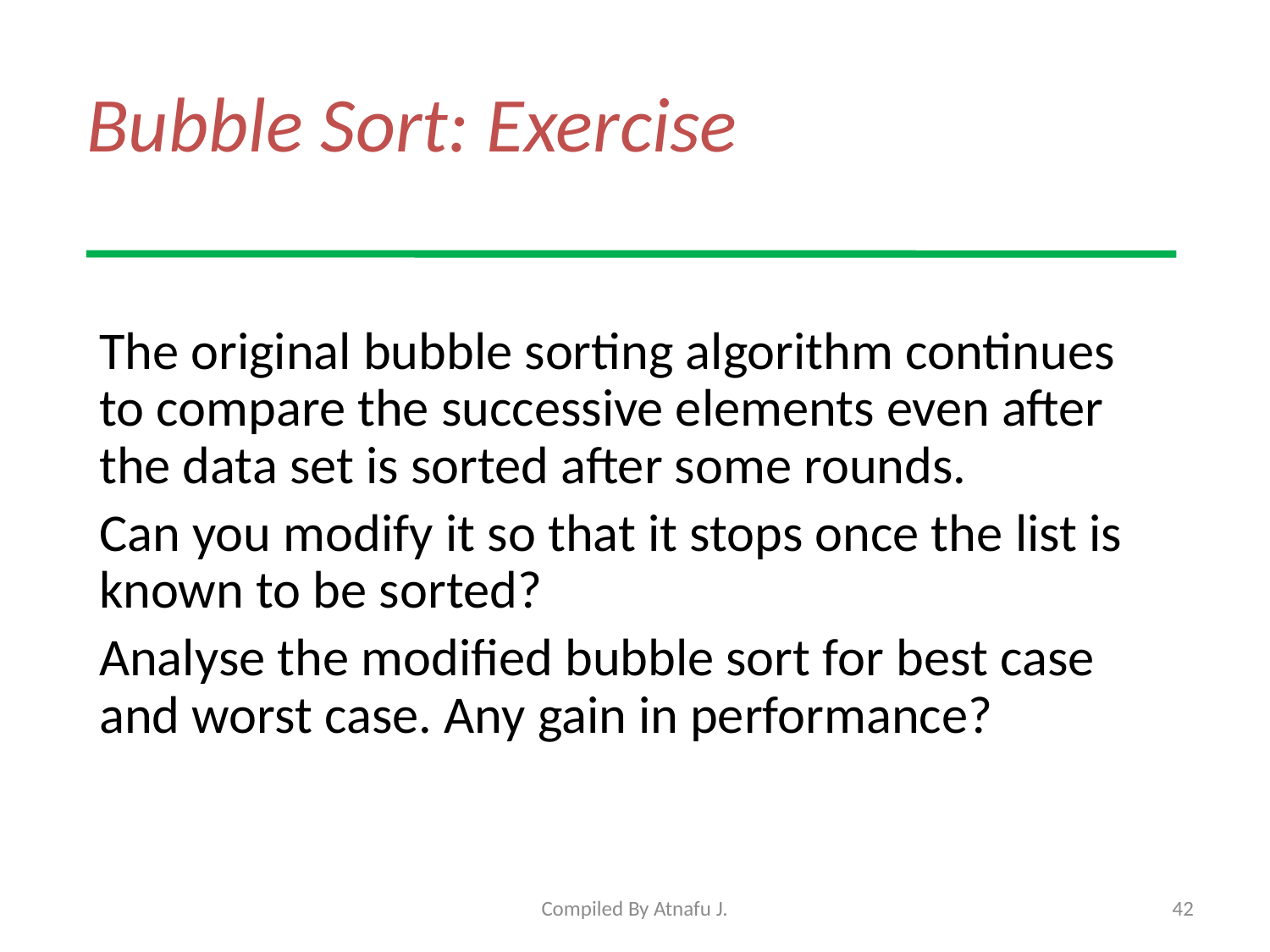

# Bubble Sort: Exercise
The original bubble sorting algorithm continues to compare the successive elements even after the data set is sorted after some rounds.
Can you modify it so that it stops once the list is known to be sorted?
Analyse the modified bubble sort for best case and worst case. Any gain in performance?
Compiled By Atnafu J.
42